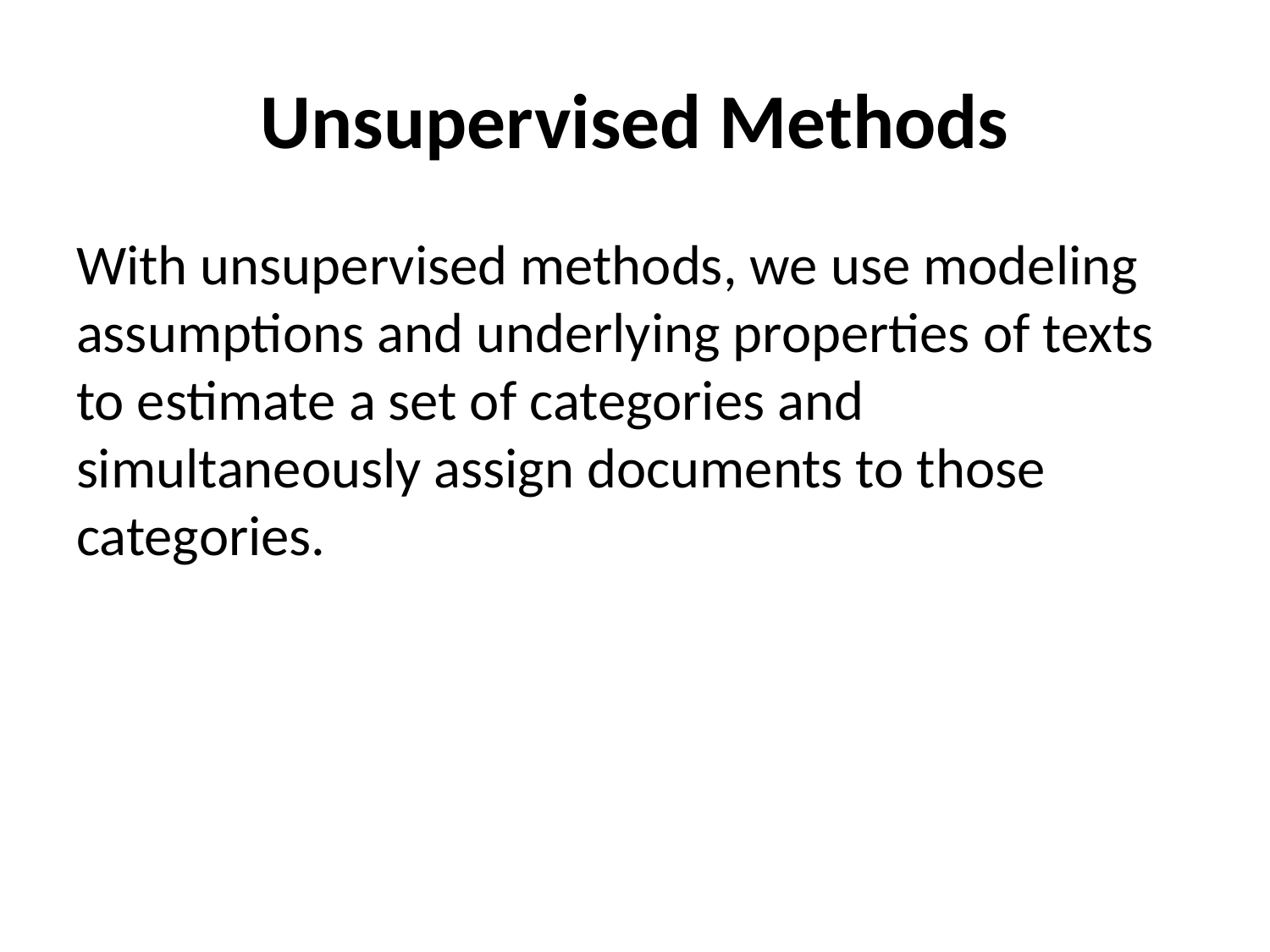

# Unsupervised Methods
With unsupervised methods, we use modeling assumptions and underlying properties of texts to estimate a set of categories and simultaneously assign documents to those categories.